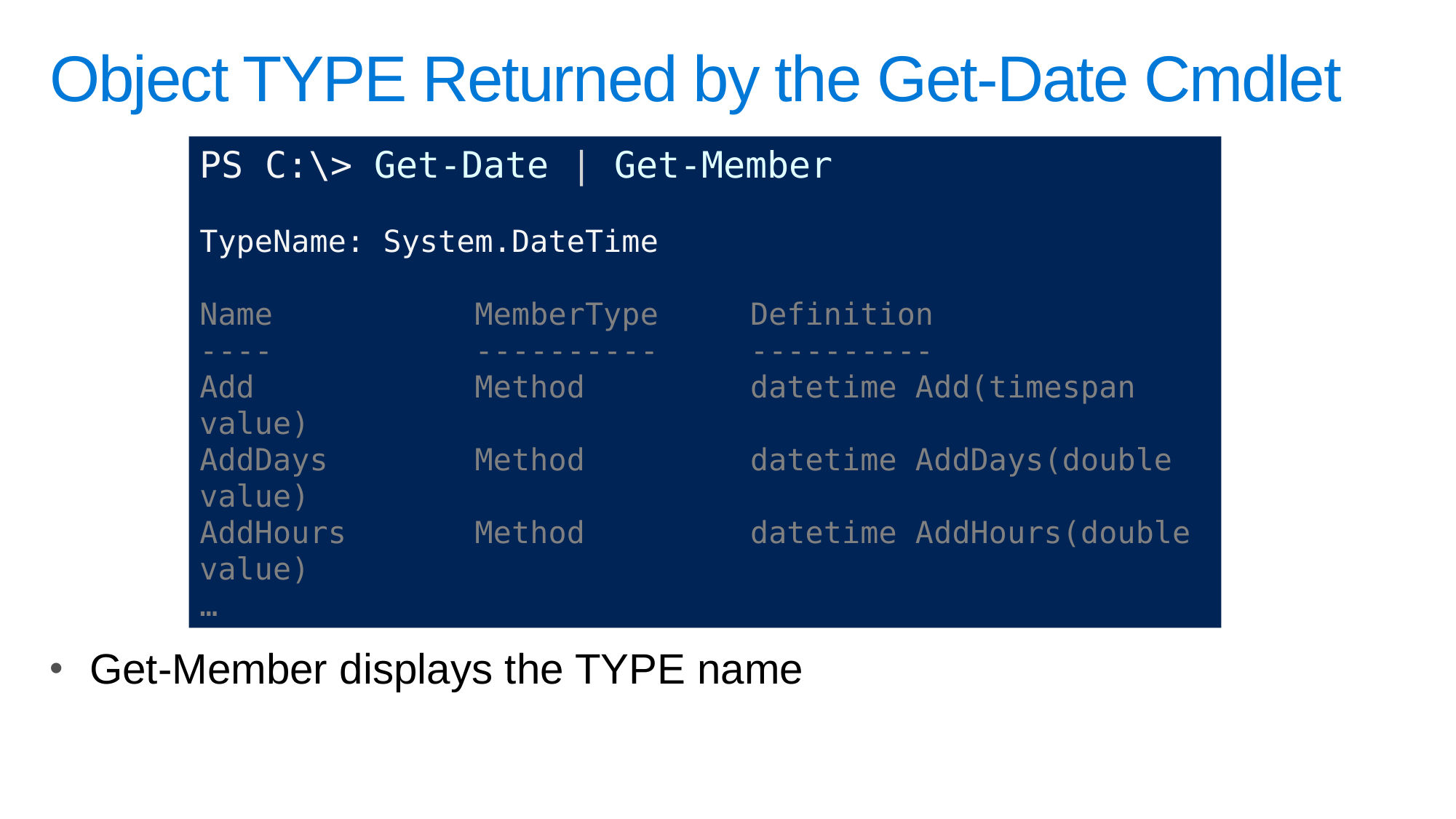

# Object TYPE Returned by the Get-Date Cmdlet
PS C:\> Get-Date | Get-Member

TypeName: System.DateTime

Name           MemberType     Definition
----           ----------     ----------
Add            Method         datetime Add(timespan value)
AddDays        Method         datetime AddDays(double value)
AddHours       Method         datetime AddHours(double value)
…

Get-Member displays the TYPE name

Get-Member displays the TYPE name